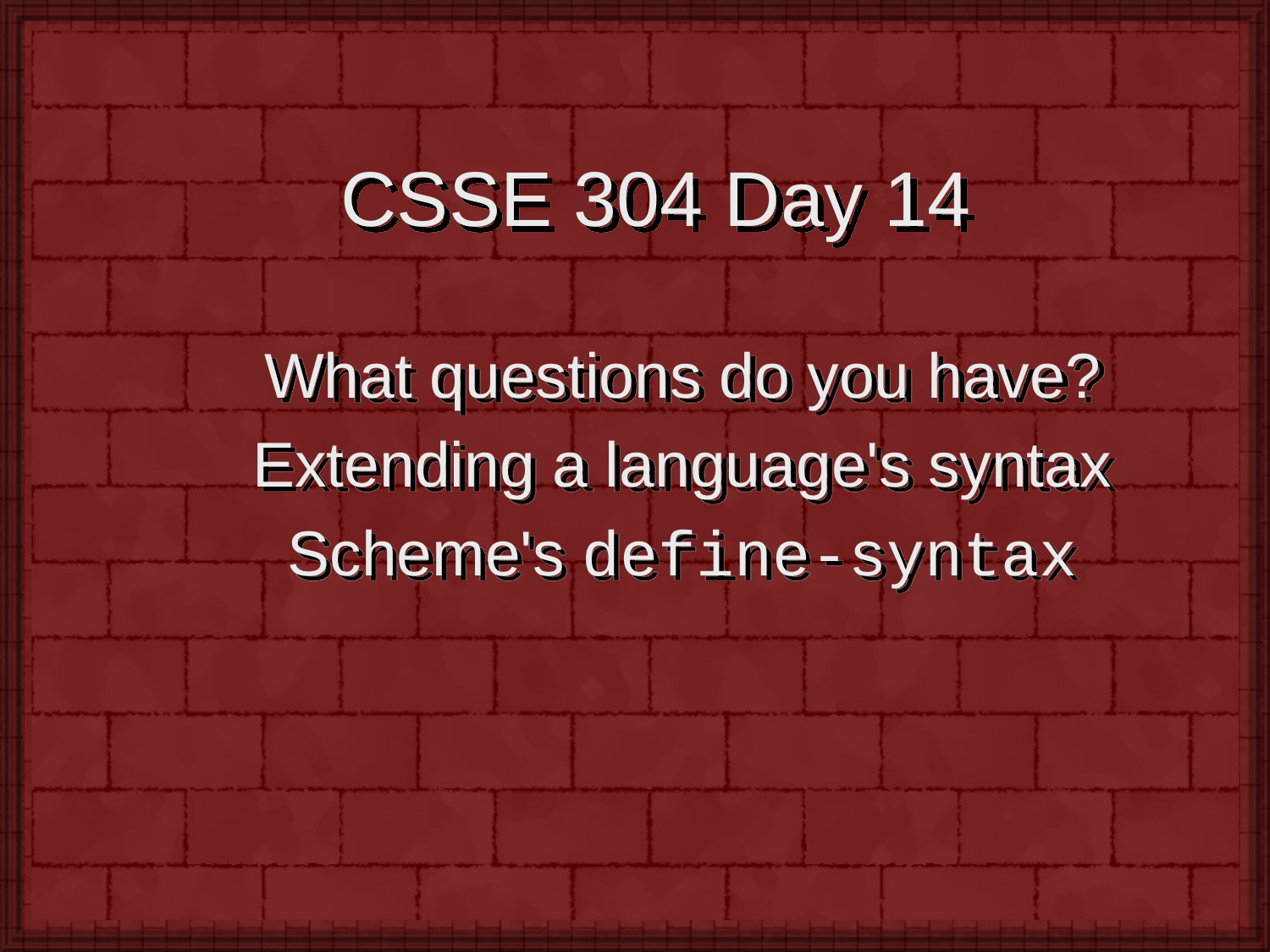

# CSSE 304 Day 14
What questions do you have?
Extending a language's syntax
Scheme's define-syntax